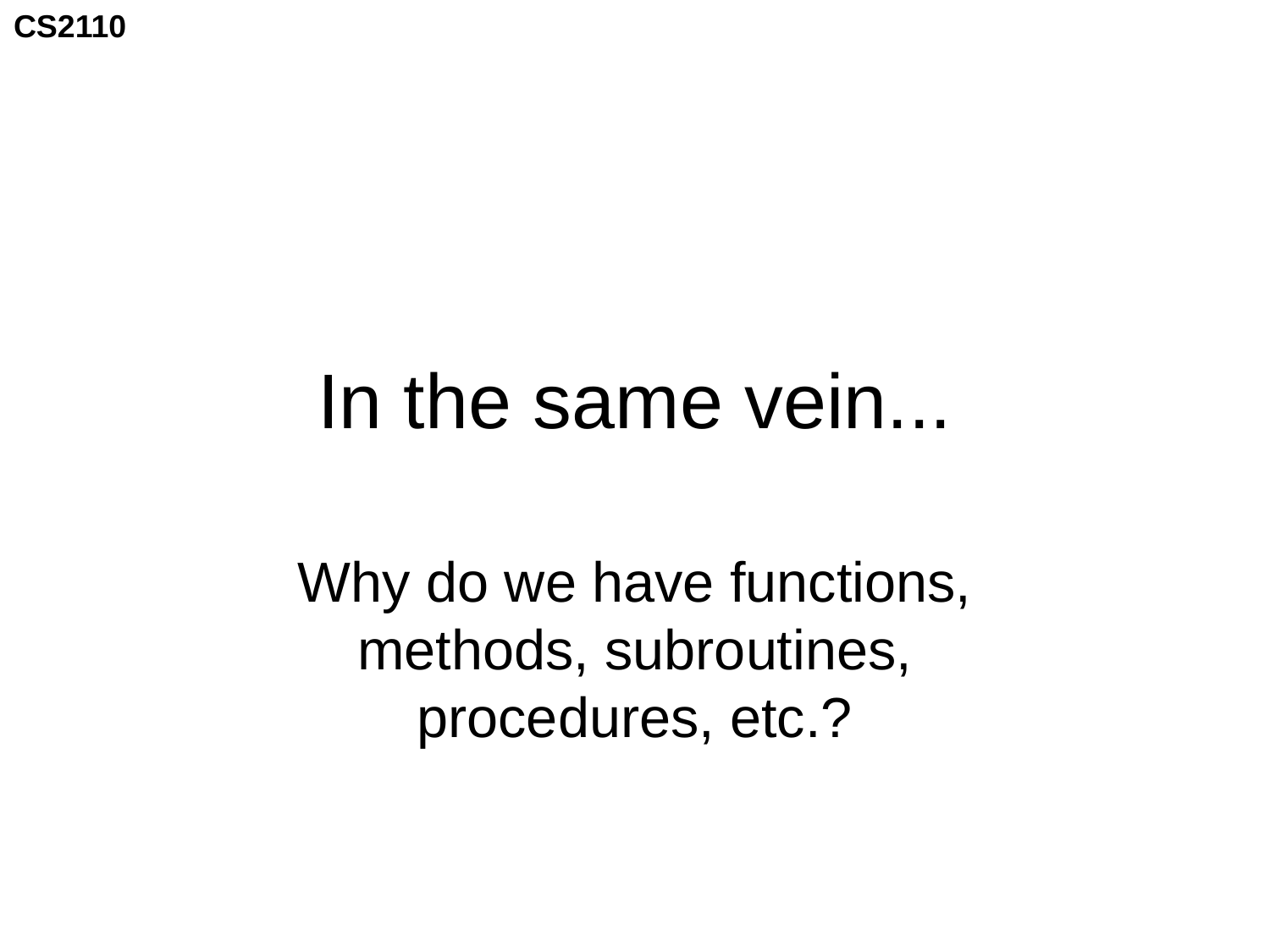

# In the same vein...
Why do we have functions, methods, subroutines, procedures, etc.?